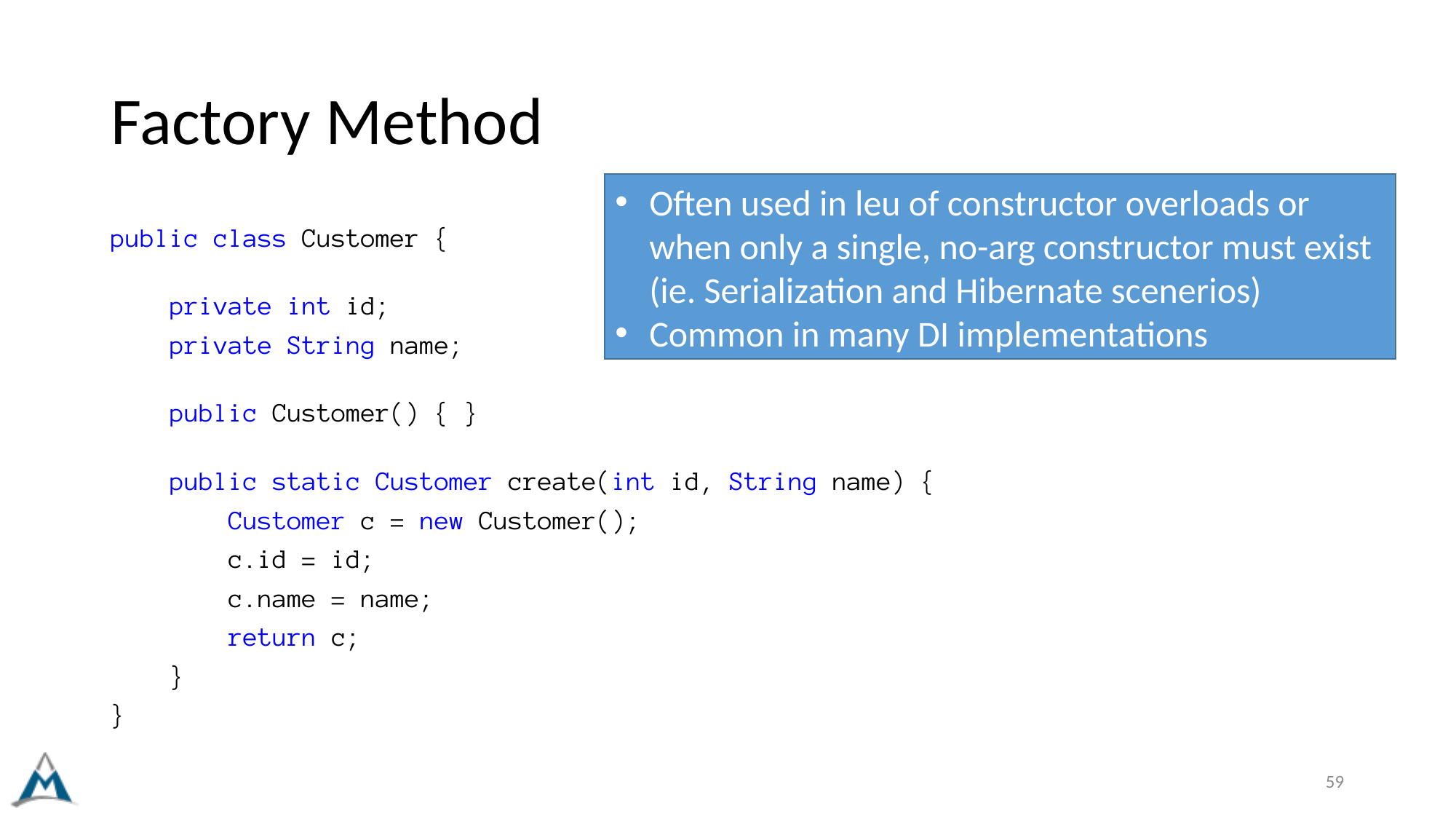

# Factory Method
Often used in leu of constructor overloads or when only a single, no-arg constructor must exist (ie. Serialization and Hibernate scenerios)
Common in many DI implementations
public class Customer {
    private int id;
    private String name;
    public Customer() { }
    public static Customer create(int id, String name) {
        Customer c = new Customer();
        c.id = id;
        c.name = name;
        return c;
    }
}

59